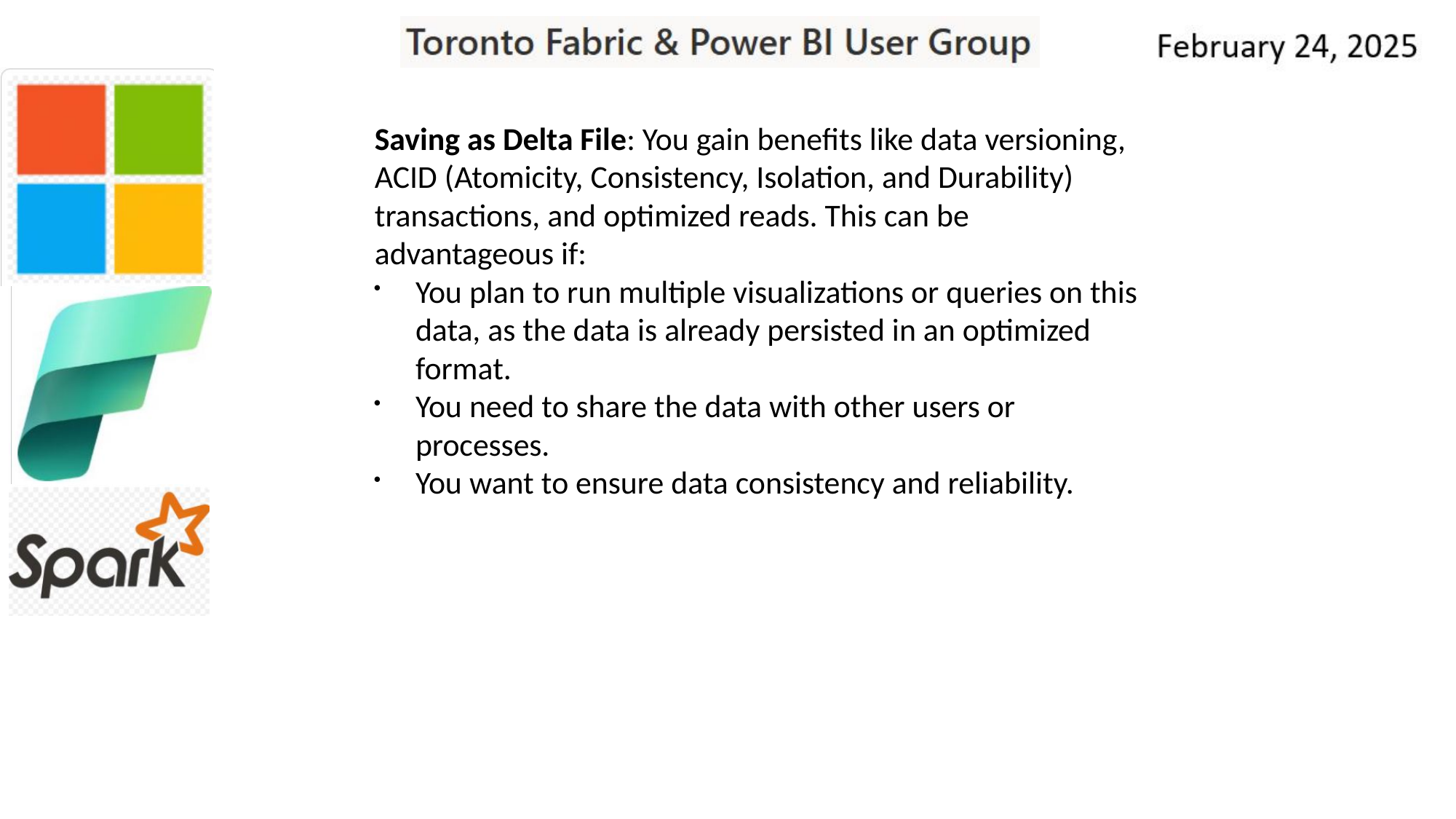

Saving as Delta File: You gain benefits like data versioning, ACID (Atomicity, Consistency, Isolation, and Durability) transactions, and optimized reads. This can be advantageous if:
You plan to run multiple visualizations or queries on this data, as the data is already persisted in an optimized format.
You need to share the data with other users or processes.
You want to ensure data consistency and reliability.